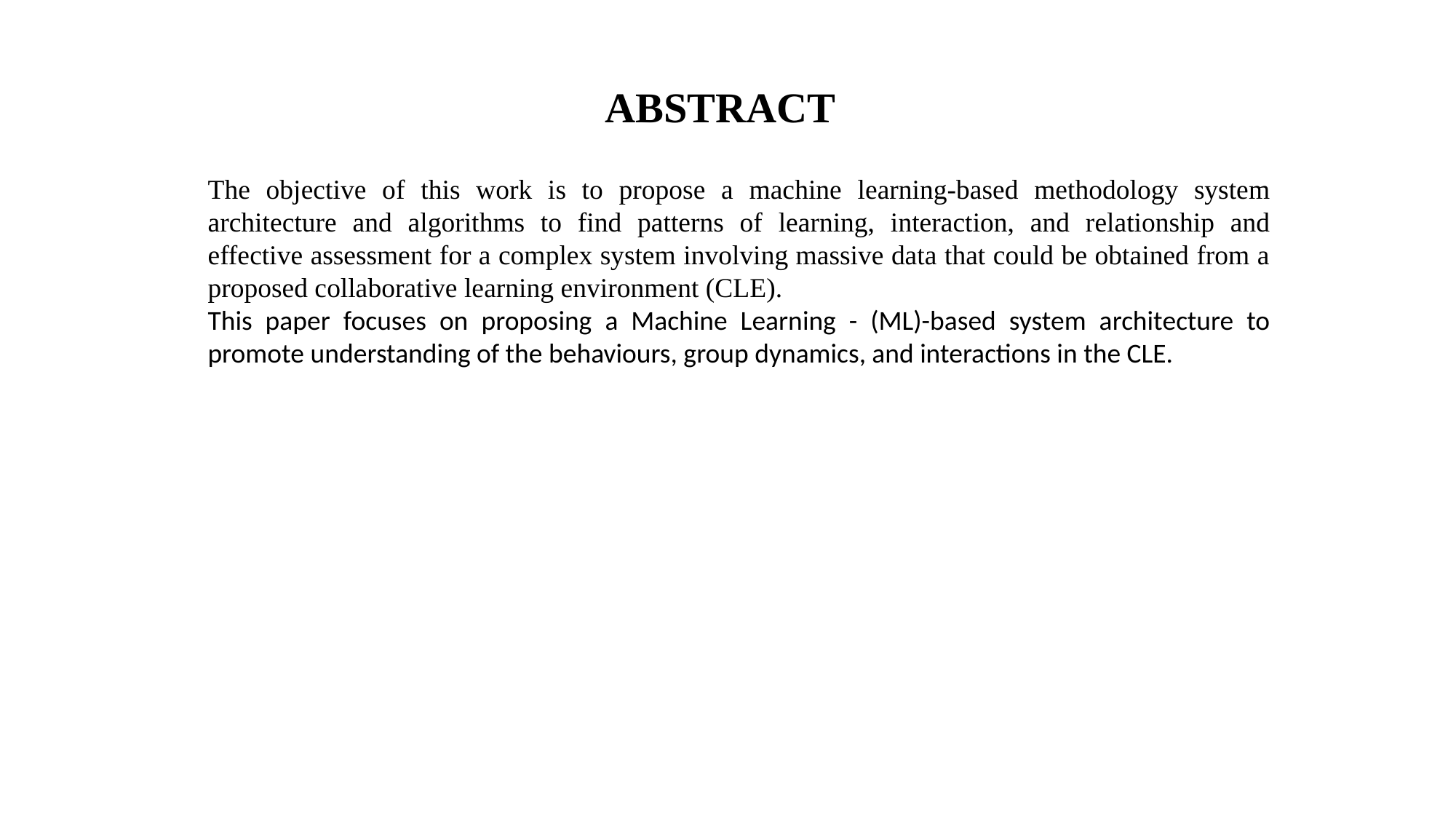

ABSTRACT

The objective of this work is to propose a machine learning-based methodology system architecture and algorithms to find patterns of learning, interaction, and relationship and effective assessment for a complex system involving massive data that could be obtained from a proposed collaborative learning environment (CLE).
This paper focuses on proposing a Machine Learning - (ML)-based system architecture to promote understanding of the behaviours, group dynamics, and interactions in the CLE.